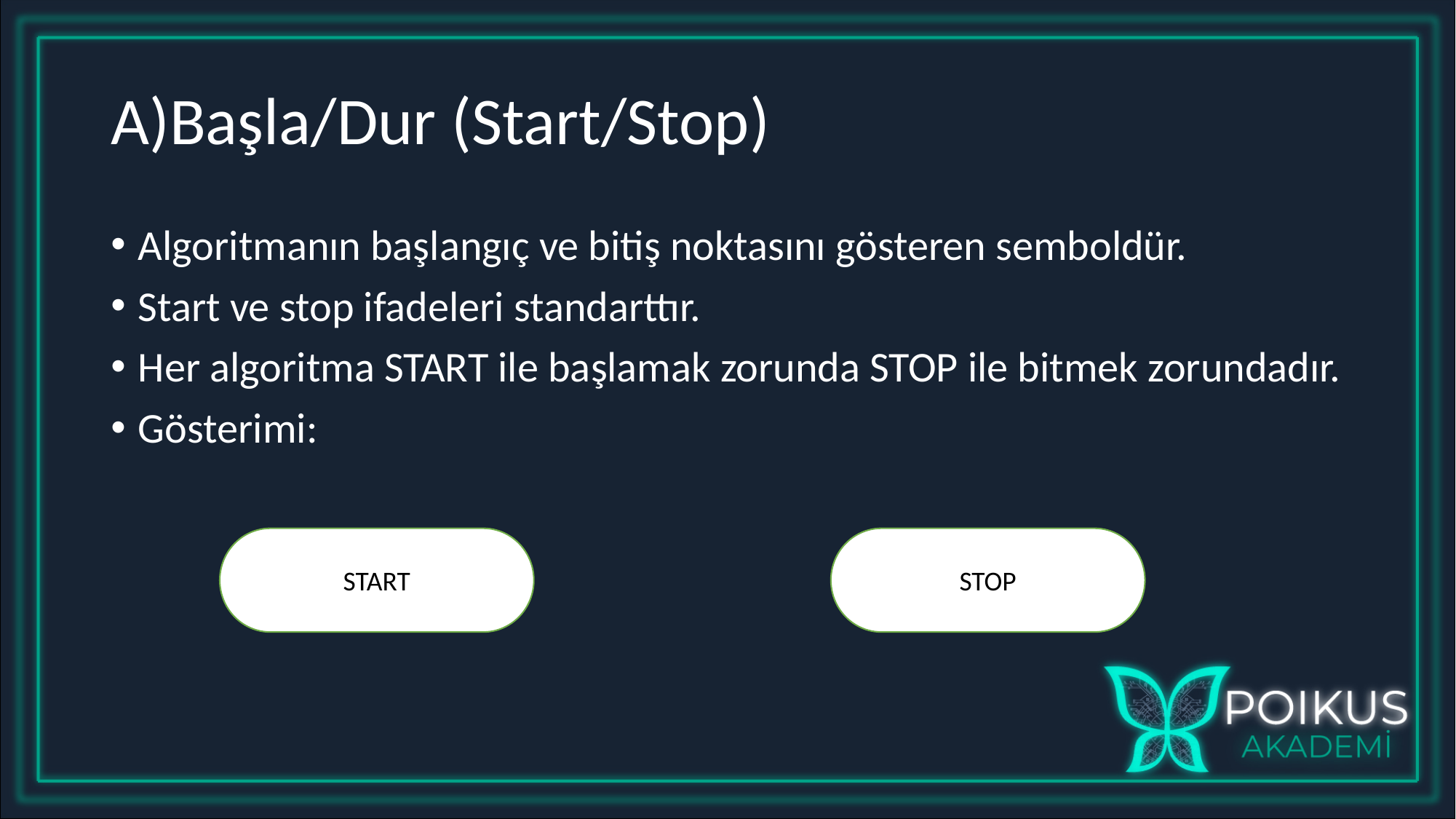

# A)Başla/Dur (Start/Stop)
Algoritmanın başlangıç ve bitiş noktasını gösteren semboldür.
Start ve stop ifadeleri standarttır.
Her algoritma START ile başlamak zorunda STOP ile bitmek zorundadır.
Gösterimi:
START
STOP